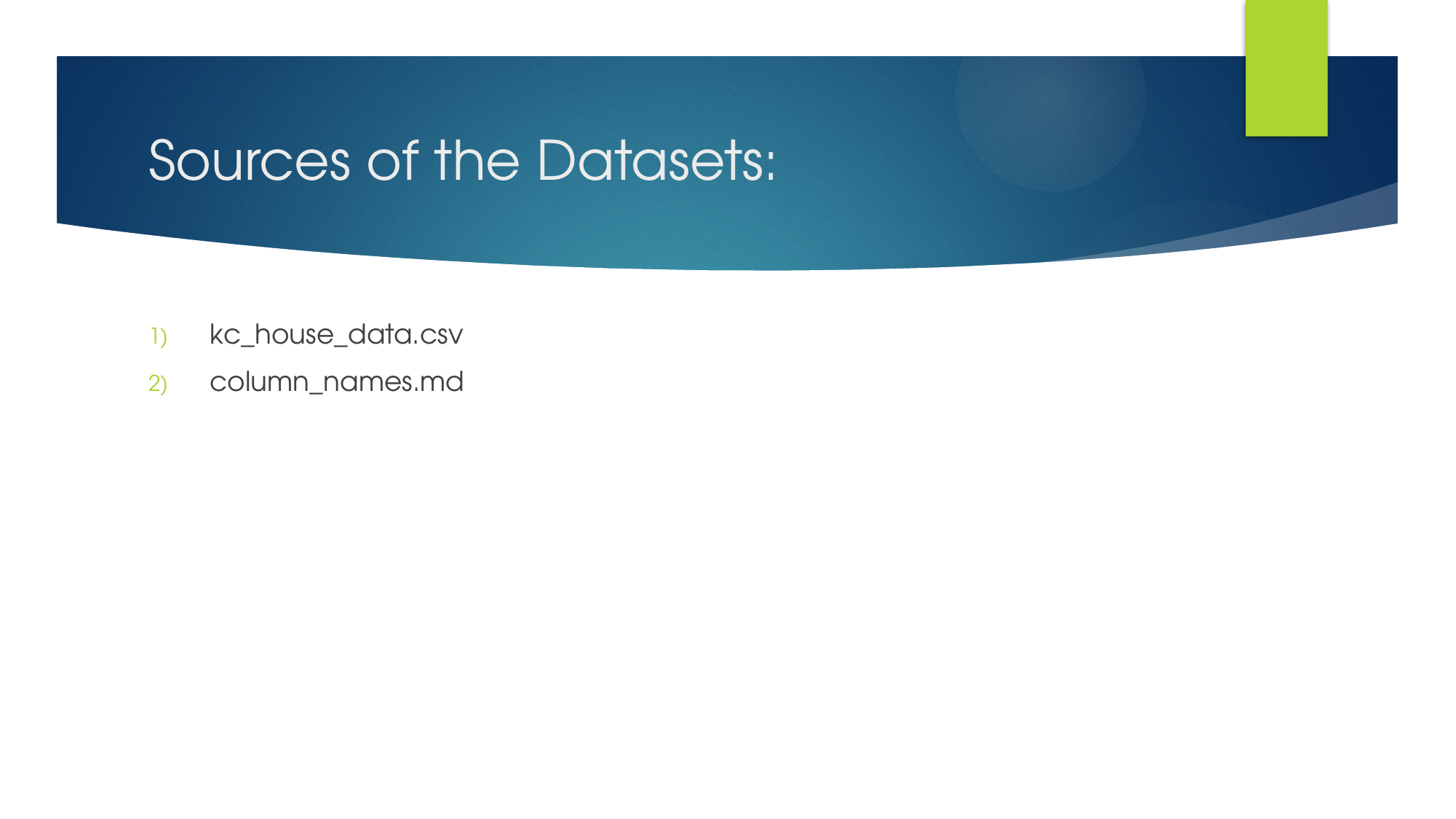

# Sources of the Datasets:
kc_house_data.csv
column_names.md